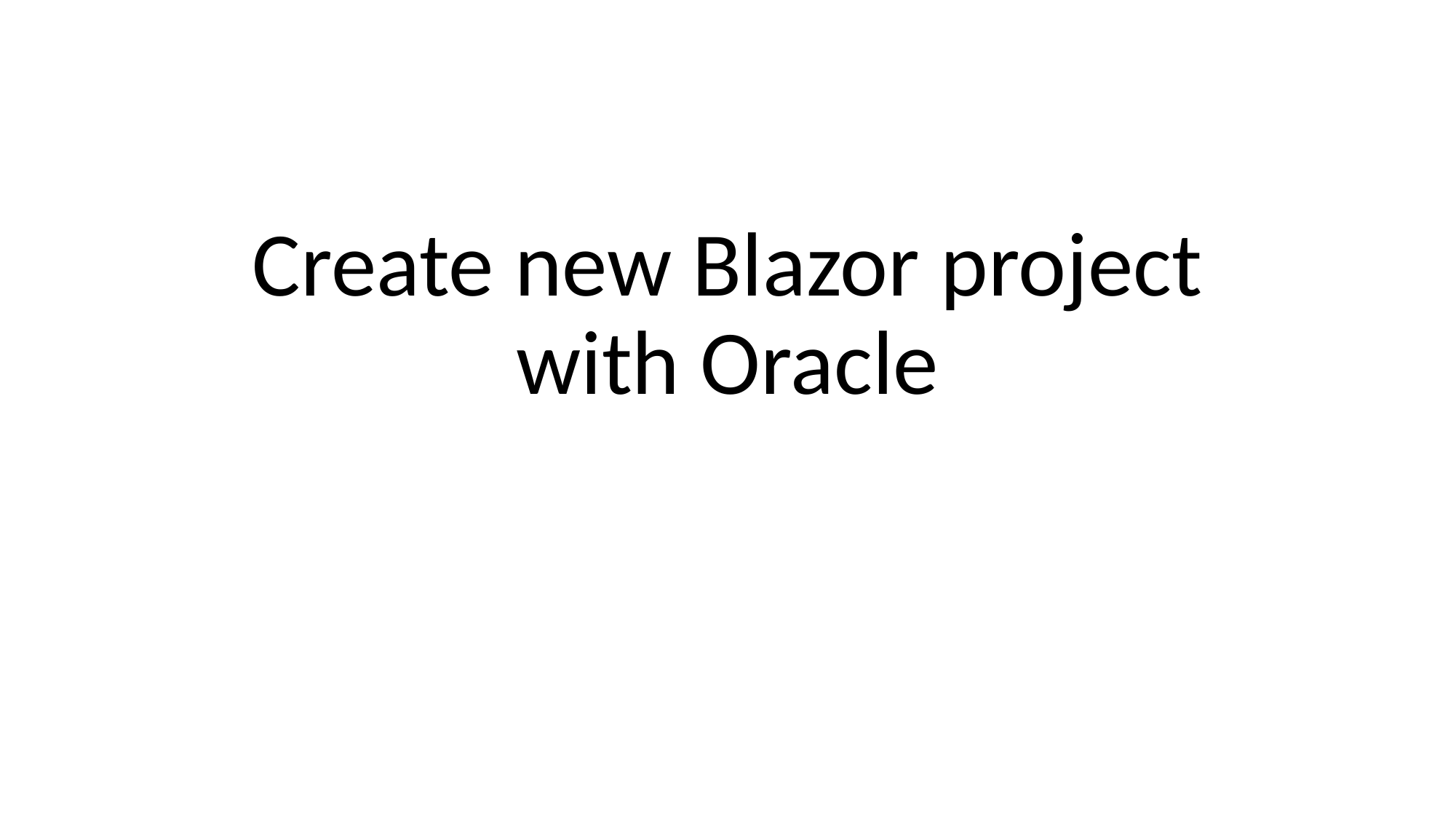

# Create new Blazor project with Oracle